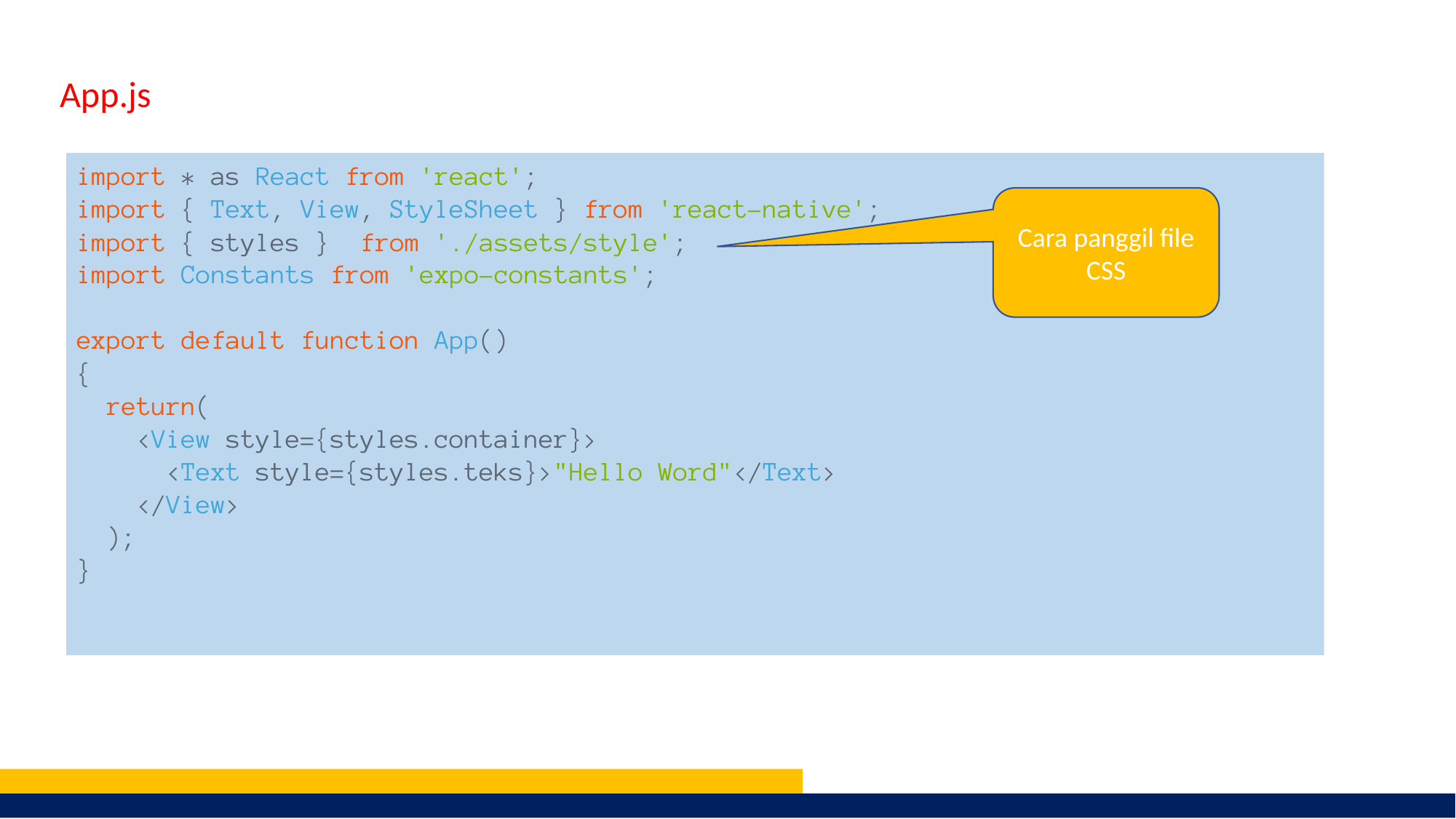

App.js
import * as React from 'react';
import { Text, View, StyleSheet } from 'react-native';
import { styles }  from './assets/style';
import Constants from 'expo-constants';
export default function App()
{
  return(
    <View style={styles.container}>
      <Text style={styles.teks}>"Hello Word"</Text>
    </View>
  );
}

Cara panggil file CSS